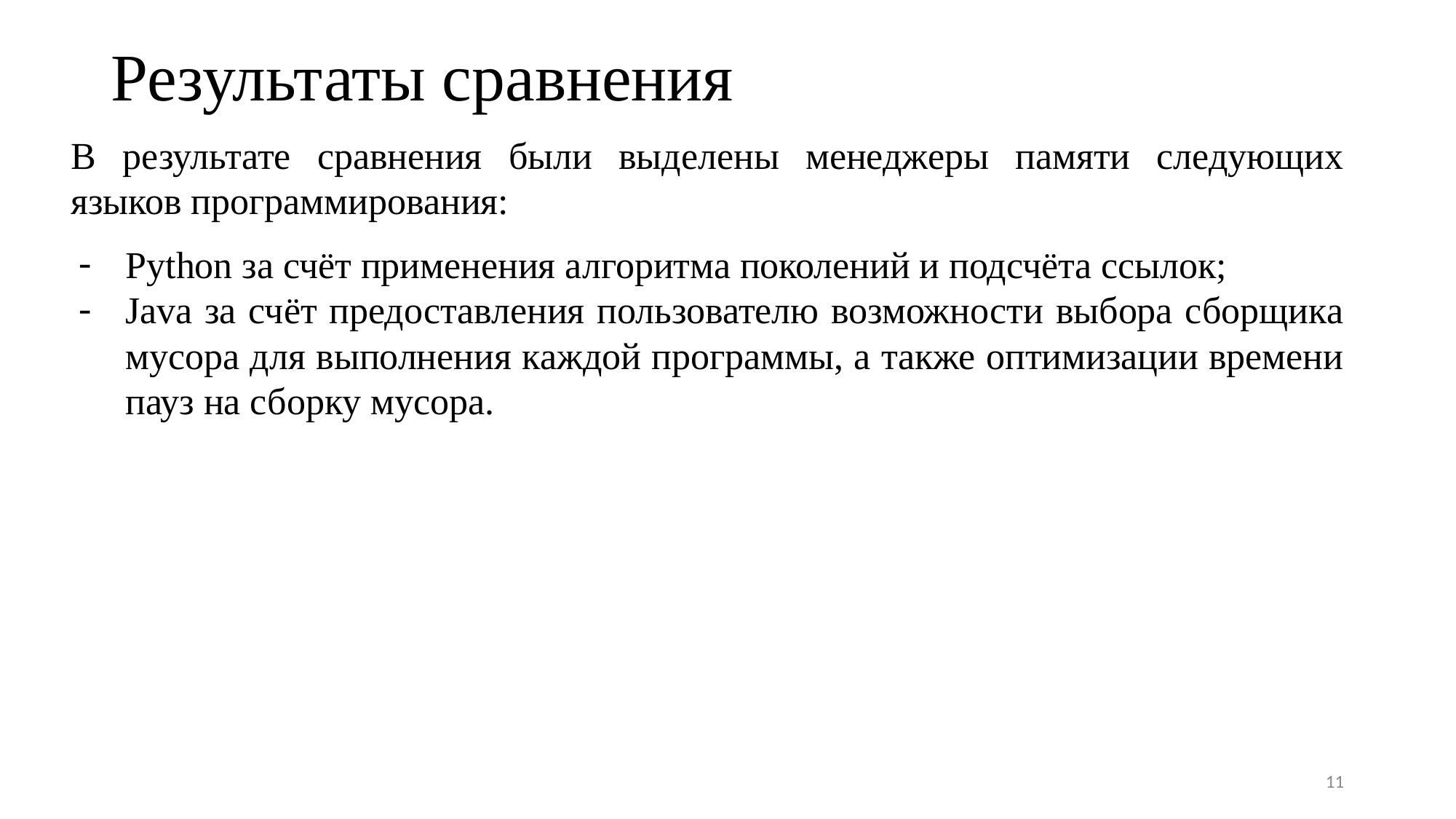

# Результаты сравнения
В результате сравнения были выделены менеджеры памяти следующих языков программирования:
Python за счёт применения алгоритма поколений и подсчёта ссылок;
Java за счёт предоставления пользователю возможности выбора сборщика мусора для выполнения каждой программы, а также оптимизации времени пауз на сборку мусора.

11